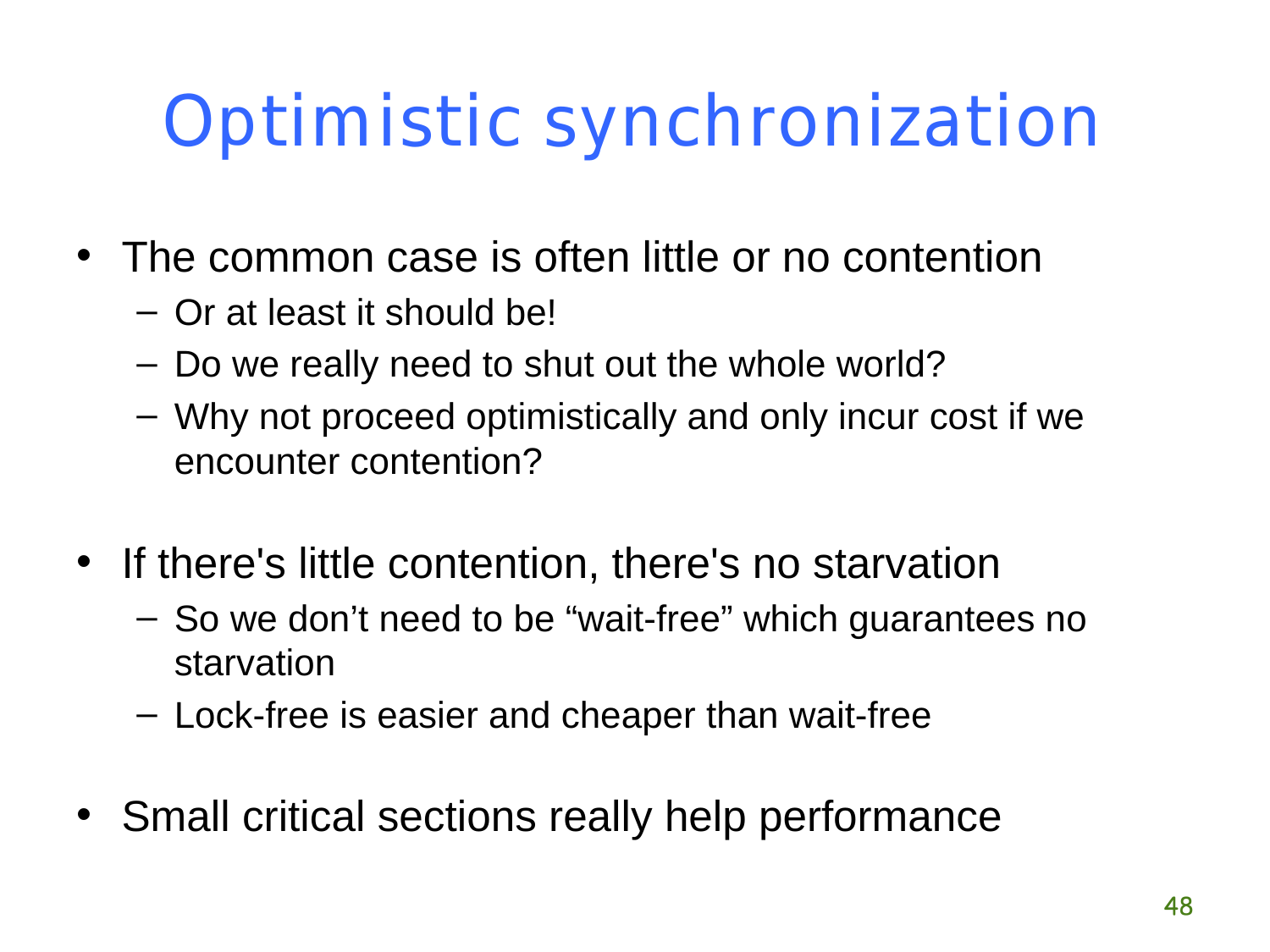

# Optimistic synchronization
The common case is often little or no contention
Or at least it should be!
Do we really need to shut out the whole world?
Why not proceed optimistically and only incur cost if we encounter contention?
If there's little contention, there's no starvation
So we don’t need to be “wait-free” which guarantees no starvation
Lock-free is easier and cheaper than wait-free

Small critical sections really help performance

            48